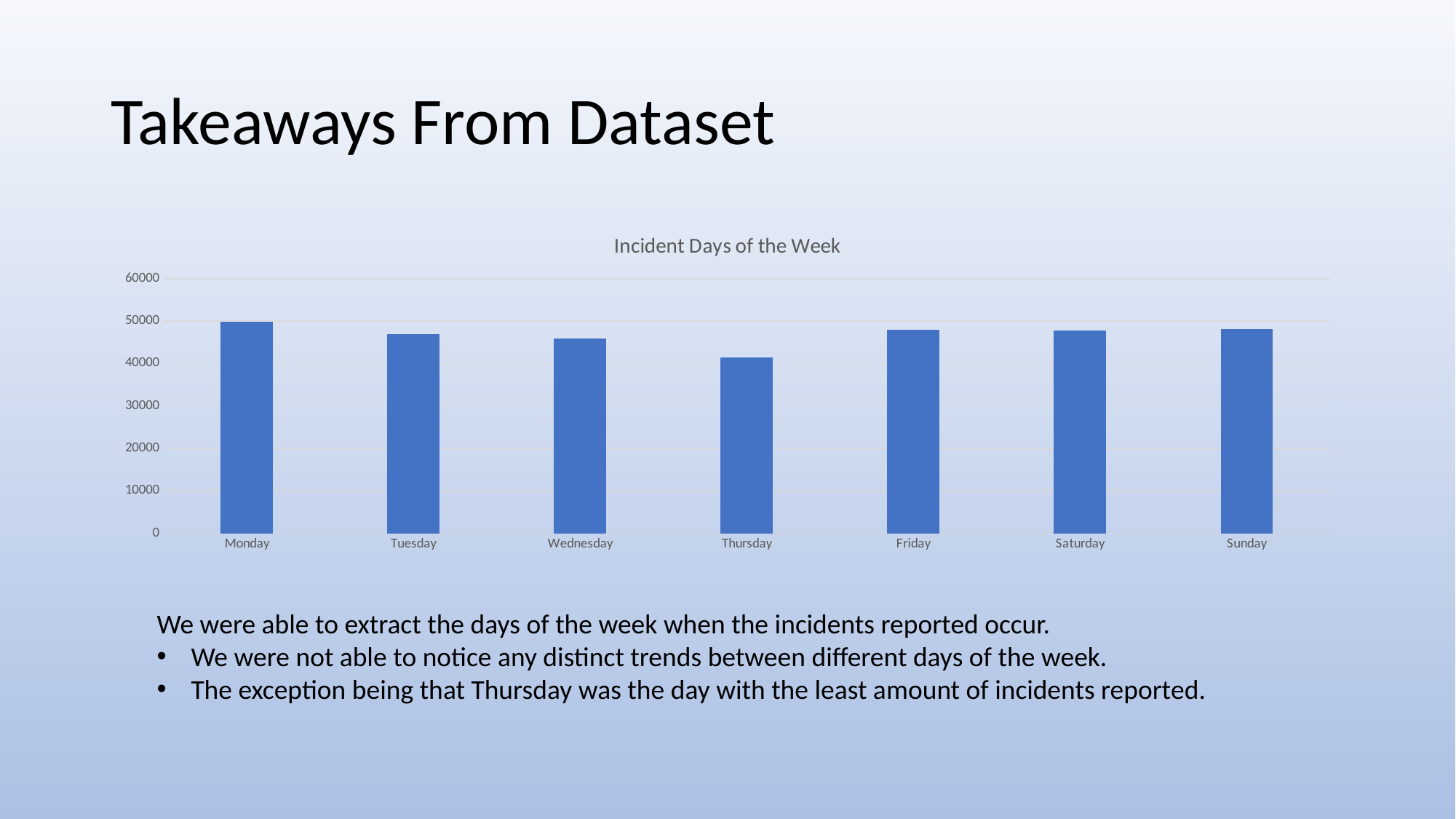

# Takeaways From Dataset

### Chart: Incident Days of the Week

| Category | Incident |
|---|---|
| Monday | 49758.0 |
| Tuesday | 46970.0 |
| Wednesday | 45969.0 |
| Thursday | 41374.0 |
| Friday | 47872.0 |
| Saturday | 47726.0 |
| Sunday | 48151.0 |
We were able to extract the days of the week when the incidents reported occur.
We were not able to notice any distinct trends between different days of the week.
The exception being that Thursday was the day with the least amount of incidents reported.